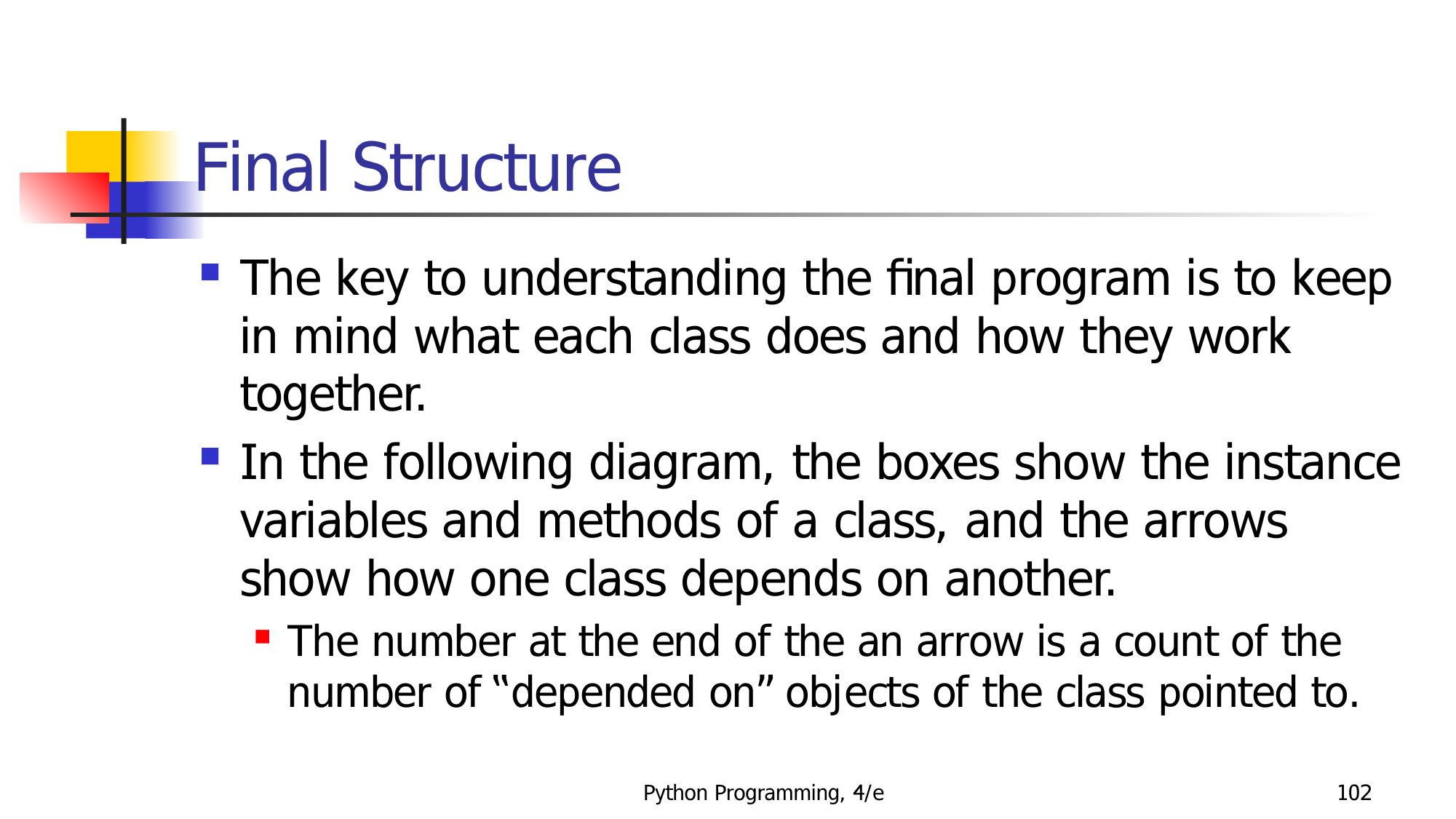

# Final Structure
The key to understanding the final program is to keep in mind what each class does and how they work together.
In the following diagram, the boxes show the instance variables and methods of a class, and the arrows show how one class depends on another.
The number at the end of the an arrow is a count of the number of “depended on” objects of the class pointed to.
Python Programming, 4/e
102